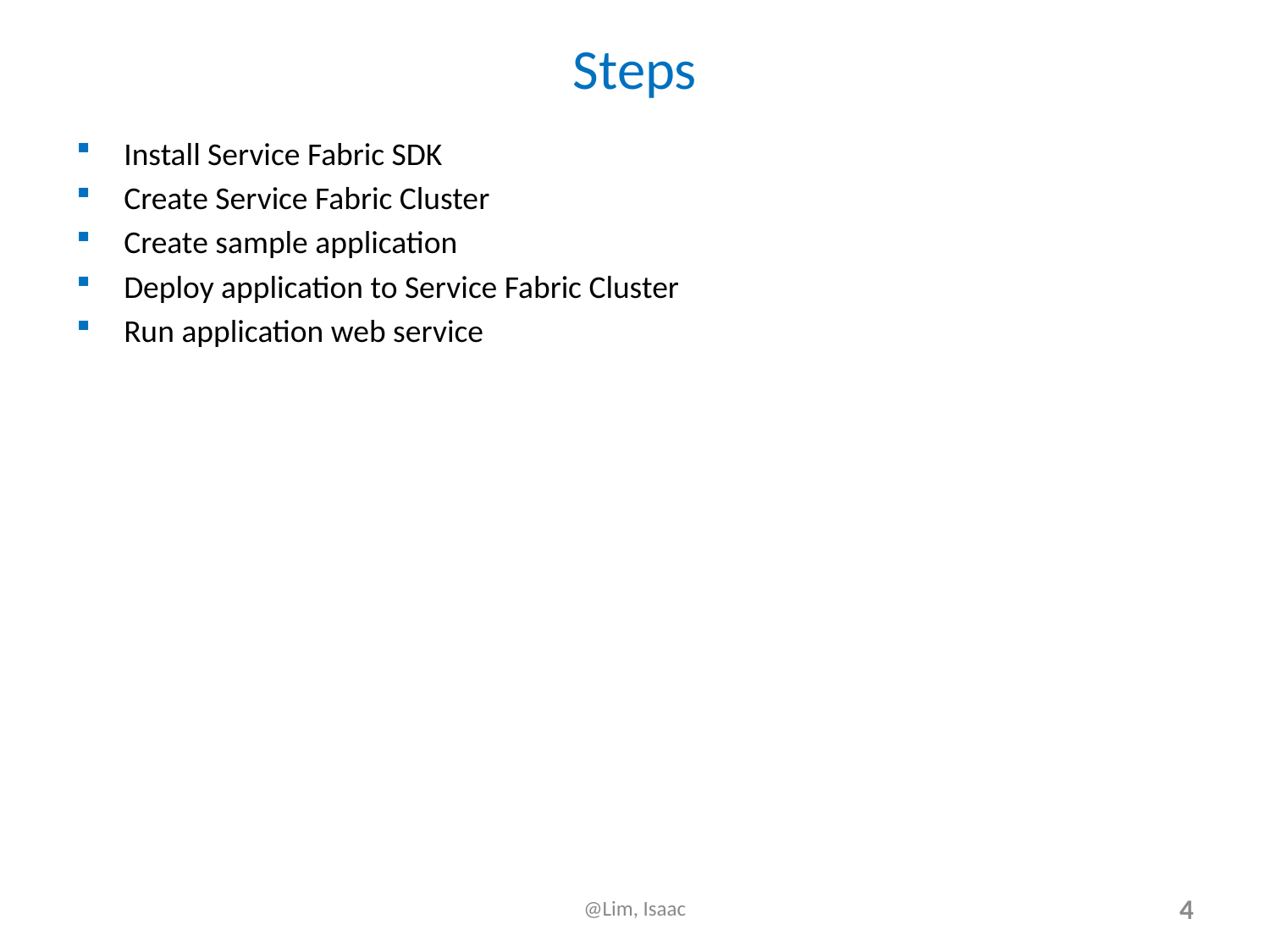

# Steps
Install Service Fabric SDK
Create Service Fabric Cluster
Create sample application
Deploy application to Service Fabric Cluster
Run application web service
@Lim, Isaac
4